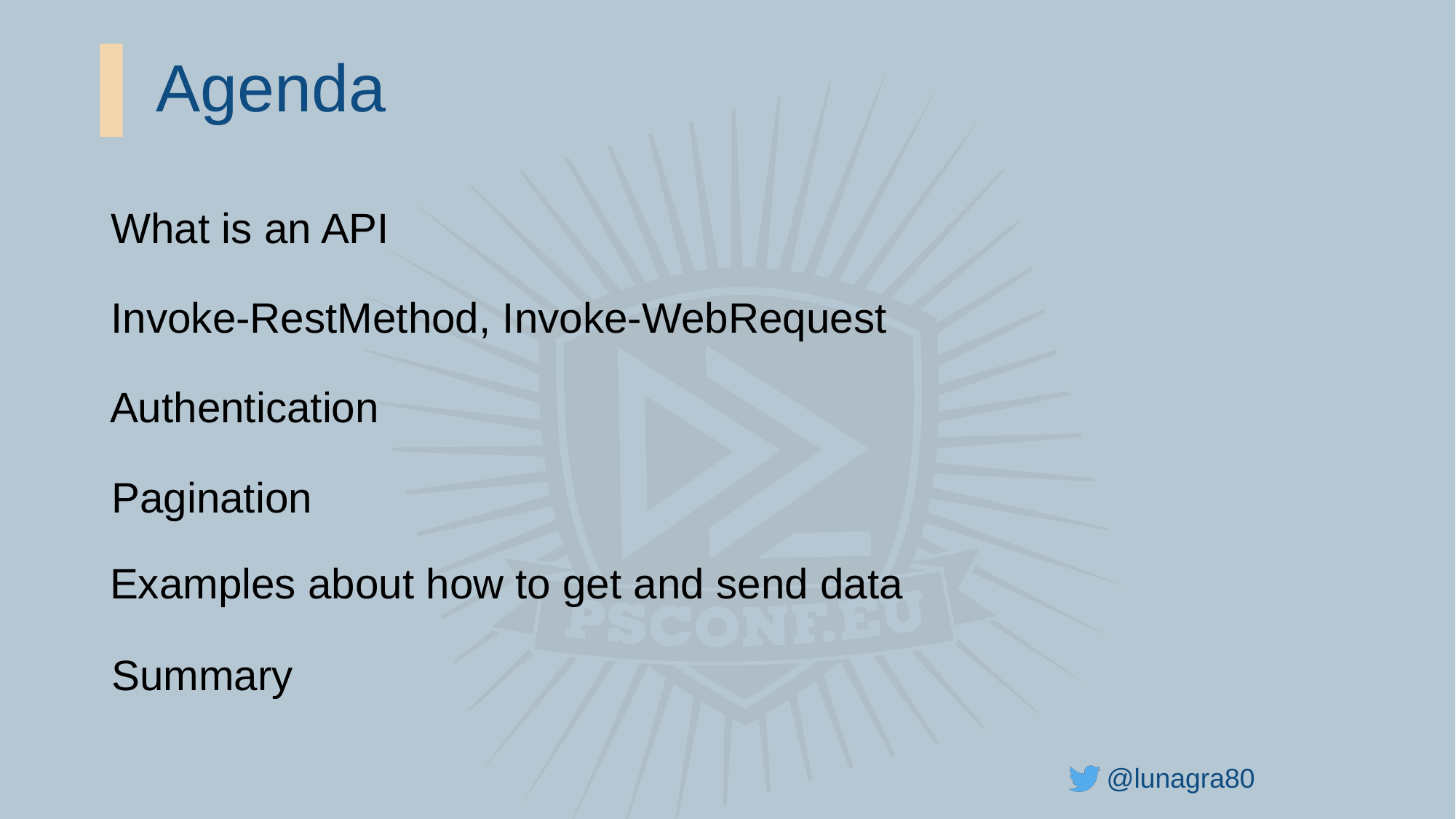

# Agenda
What is an API

Invoke-RestMethod, Invoke-WebRequest
Authentication
Pagination
Examples about how to get and send data
Summary
@lunagra80